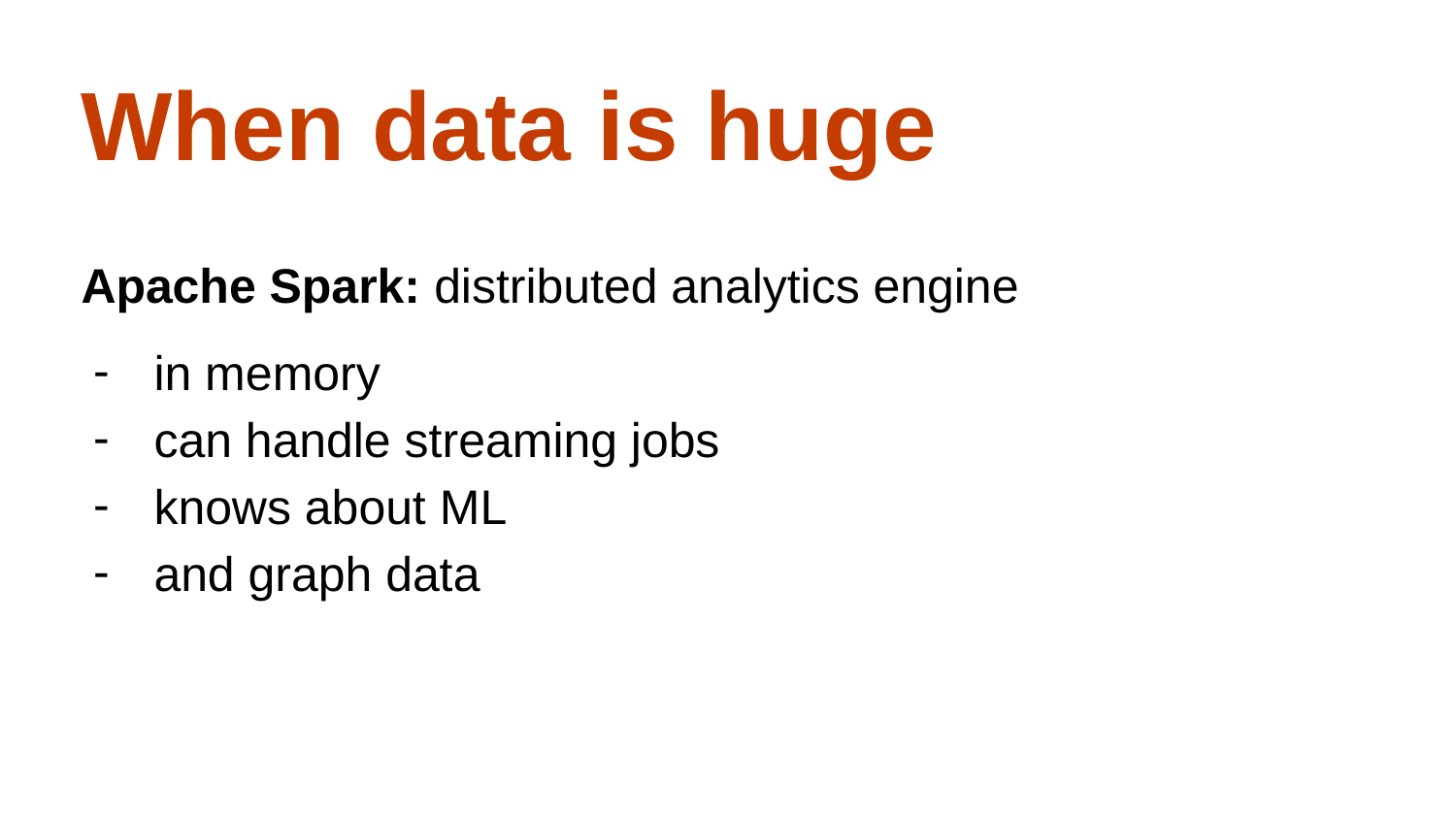

When data is huge
Apache Spark: distributed analytics engine
in memory
can handle streaming jobs
knows about ML
and graph data